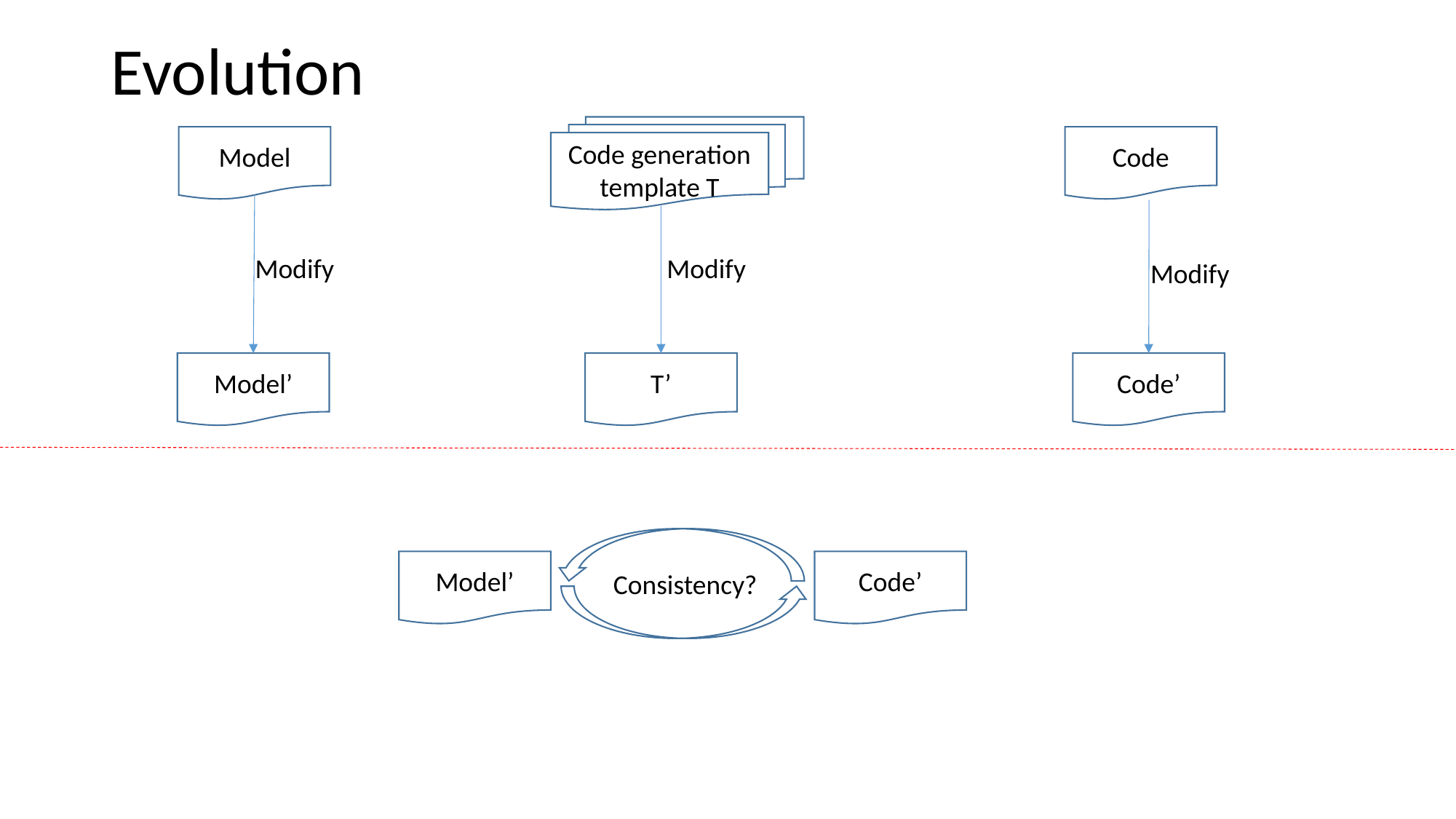

# Evolution
Code generation template T
Model
Code
Modify
Model’
Modify
Code’
Modify
T’

Model’
Code’
Consistency?